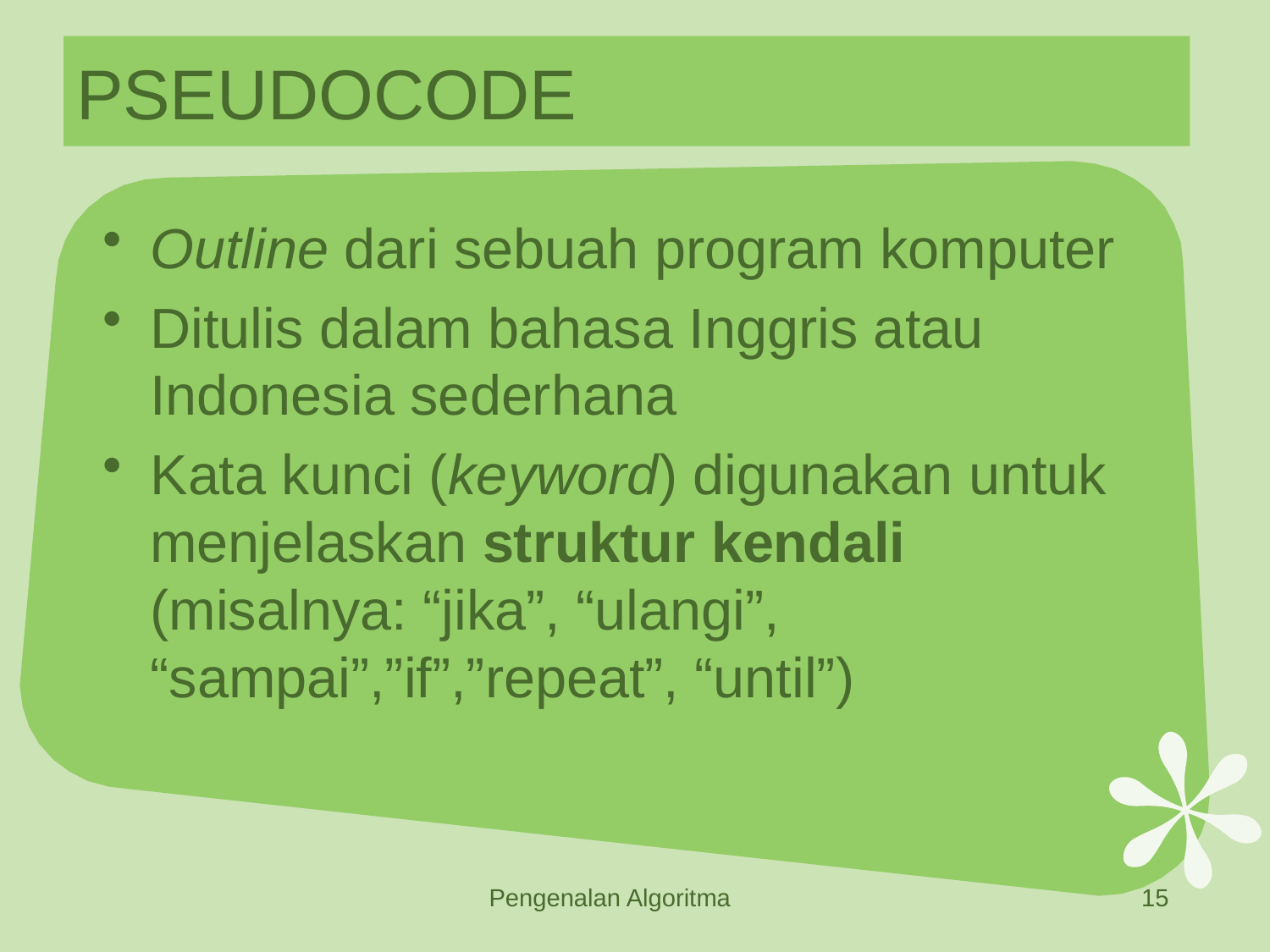

# PSEUDOCODE
Outline dari sebuah program komputer
Ditulis dalam bahasa Inggris atau Indonesia sederhana
Kata kunci (keyword) digunakan untuk menjelaskan struktur kendali (misalnya: “jika”, “ulangi”, “sampai”,”if”,”repeat”, “until”)

Pengenalan Algoritma
15